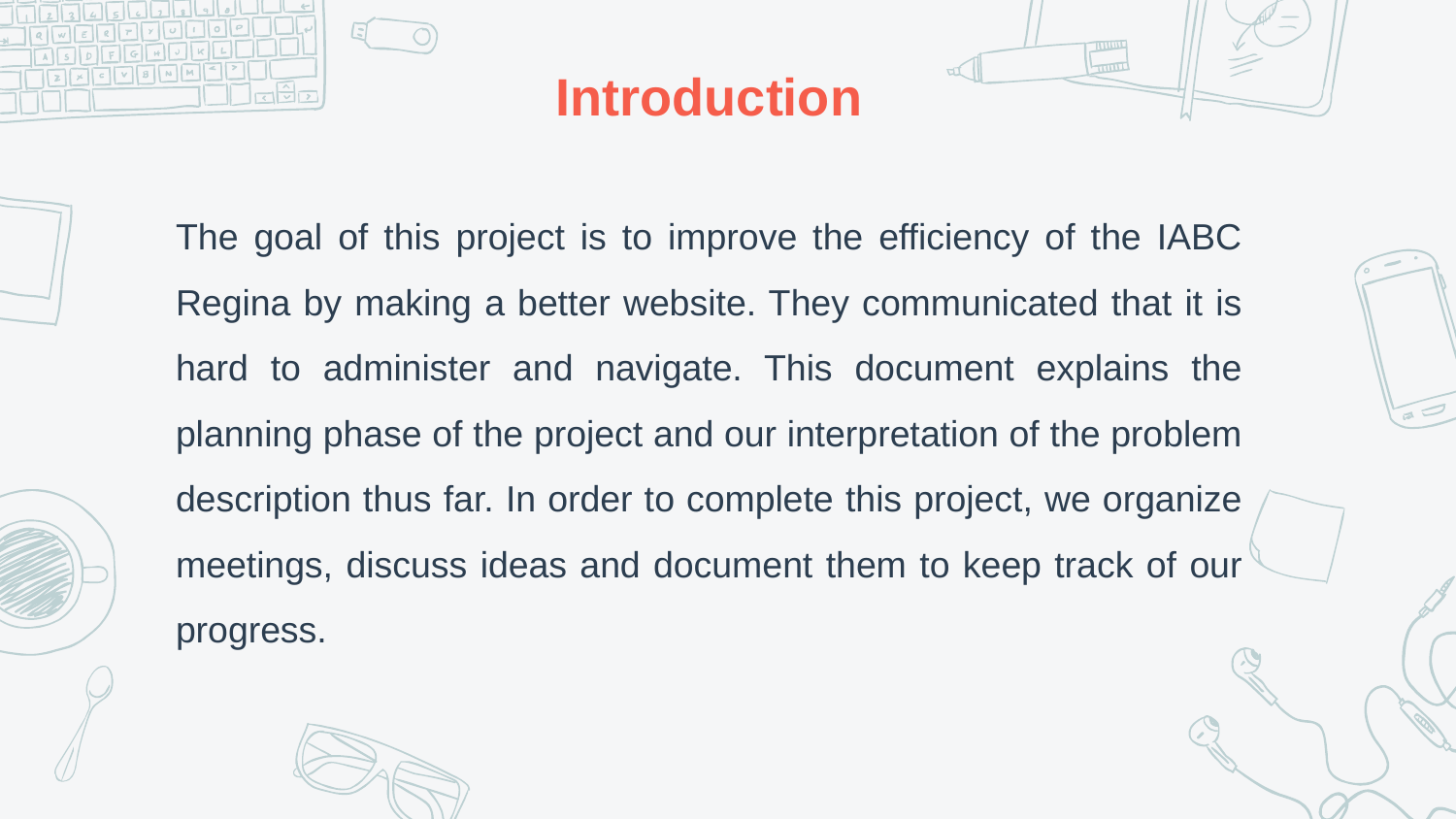

# Introduction
The goal of this project is to improve the efficiency of the IABC Regina by making a better website. They communicated that it is hard to administer and navigate. This document explains the planning phase of the project and our interpretation of the problem description thus far. In order to complete this project, we organize meetings, discuss ideas and document them to keep track of our progress.